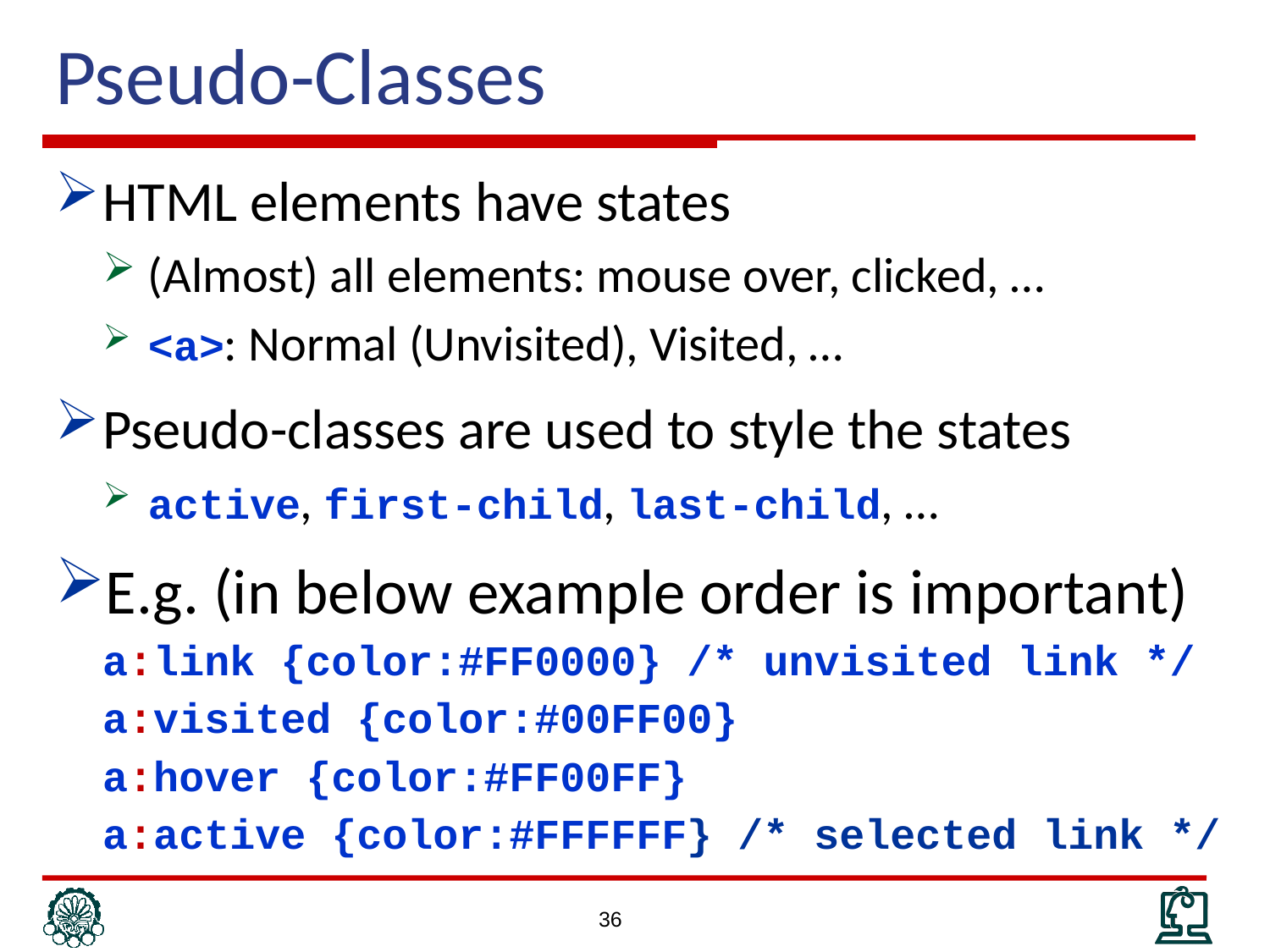

# Pseudo-Classes
HTML elements have states
(Almost) all elements: mouse over, clicked, …
<a>: Normal (Unvisited), Visited, …
Pseudo-classes are used to style the states
active, first-child, last-child, …
E.g. (in below example order is important)
	a:link {color:#FF0000} /* unvisited link */
	a:visited {color:#00FF00}
	a:hover {color:#FF00FF}
	a:active {color:#FFFFFF} /* selected link */

36